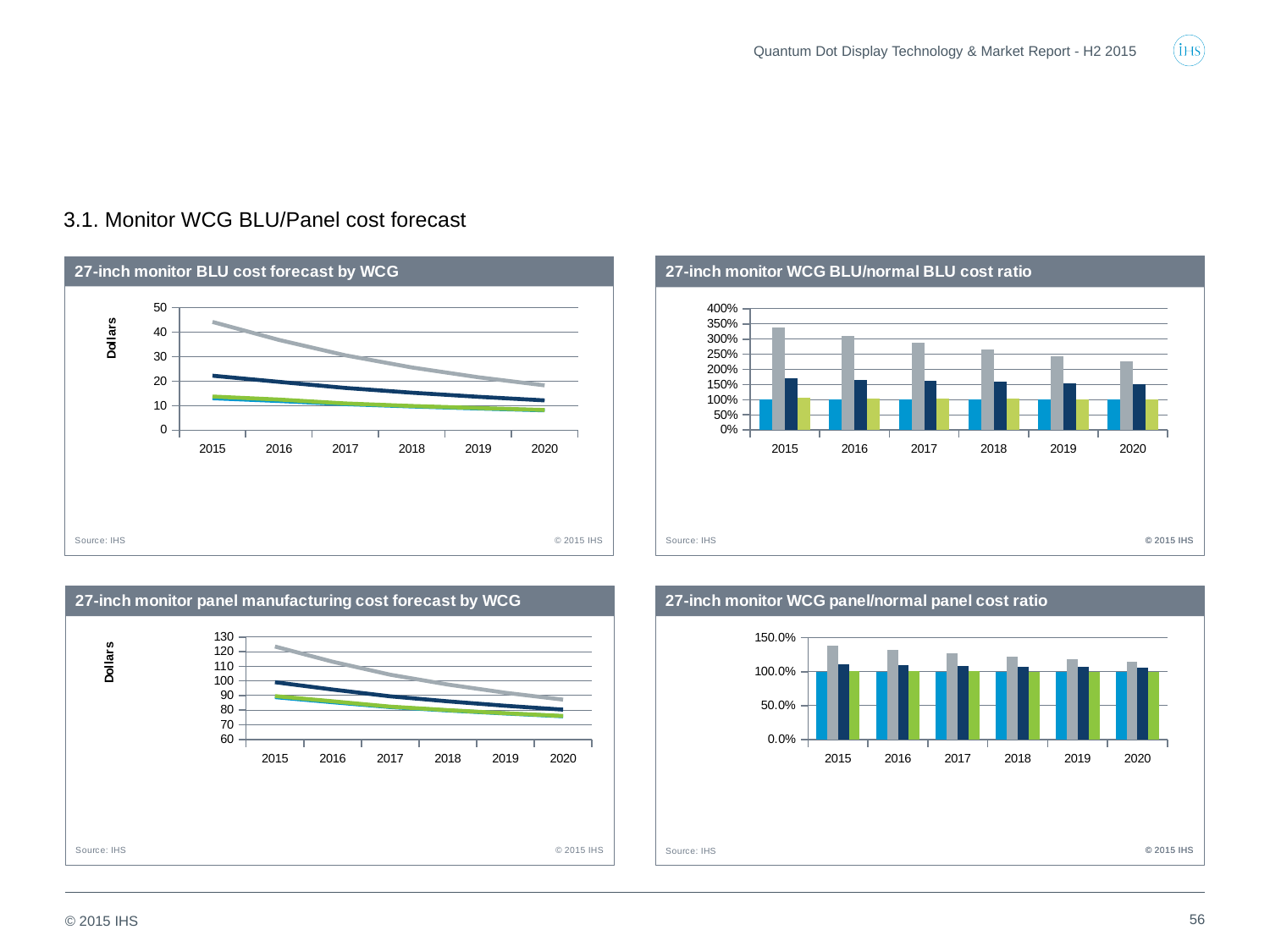

Quantum Dot Display Technology & Market Report - H2 2015
3.1. Monitor WCG BLU/Panel cost forecast

### Chart

| Category | Normal  | QD surface | QD edge | LED/CF |
|---|---|---|---|---|
| 2015 | 1.0 | 3.394240544805125 | 1.7057695436170832 | 1.0525624097657214 |
| 2016 | 1.0 | 3.09652832739437 | 1.6565327956862446 | 1.0493356773135705 |
| 2017 | 1.0 | 2.8792718298624314 | 1.6237506510594462 | 1.0272437835409278 |
| 2018 | 1.0 | 2.6530060434433187 | 1.582395418301556 | 1.0225332185445855 |
| 2019 | 1.0 | 2.4461986412843624 | 1.5410881148813145 | 1.0196254033091123 |
| 2020 | 1.0 | 2.2663912066689225 | 1.5038541022696257 | 1.0182190668894826 |

### Chart

| Category | Normal  | QD surface | QD edge | LED/CF |
|---|---|---|---|---|
| 2015 | 13.014020033434214 | 44.172714448388554 | 22.198919013054656 | 13.69806828713089 |
| 2016 | 11.89291165692426 | 36.82673784086469 | 19.70099819589427 | 12.479656508749077 |
| 2017 | 10.605388218834301 | 30.53579554324451 | 17.220506025070378 | 10.894319119835728 |
| 2018 | 9.643771978295392 | 25.584985340007005 | 15.260260593599561 | 9.861077199876473 |
| 2019 | 8.818148420980505 | 21.570942686046354 | 13.589543726832487 | 8.99120814018186 |
| 2020 | 8.063208229046657 | 18.274384227851836 | 12.125888772706018 | 8.210112359115485 |

### Chart

| Category | Normal  | Monitor_QD surface | Monitor_QD edge | Monitor_LED/CF |
|---|---|---|---|---|
| 2015 | 88.89007280806615 | 123.51084438023764 | 99.09551611875554 | 89.65012642328469 |
| 2016 | 85.41617276717233 | 113.12042408266169 | 94.091824477139 | 86.06811149142212 |
| 2017 | 82.10423685360999 | 104.24913388073244 | 89.45436774942785 | 82.42527118805602 |
| 2018 | 79.78743869600007 | 97.49989798679076 | 86.02798160189359 | 80.02888894220128 |
| 2019 | 77.71267918362463 | 91.88245058925335 | 83.01422952346016 | 77.90496776051504 |
| 2020 | 75.82991007521866 | 87.19271937827241 | 80.36105776144372 | 76.01019507967646 |

### Chart

| Category | Normal  | Monitor_QD surface | Monitor_QD edge | Monitor_LED/CF |
|---|---|---|---|---|
| 2015 | 1.0 | 1.3894784926875423 | 1.1148097080843353 | 1.0085504892864658 |
| 2016 | 1.0 | 1.3243443298613449 | 1.1015691926822195 | 1.0076324974899875 |
| 2017 | 1.0 | 1.269716860855869 | 1.0895219440249226 | 1.0039100824360432 |
| 2018 | 1.0 | 1.2219955870281454 | 1.078214603800866 | 1.0030261686569633 |
| 2019 | 1.0 | 1.1823353866380988 | 1.0682198888975205 | 1.0024743526913549 |
| 2020 | 1.0 | 1.1498460078850488 | 1.0597540954714364 | 1.0023774919985922 |
56